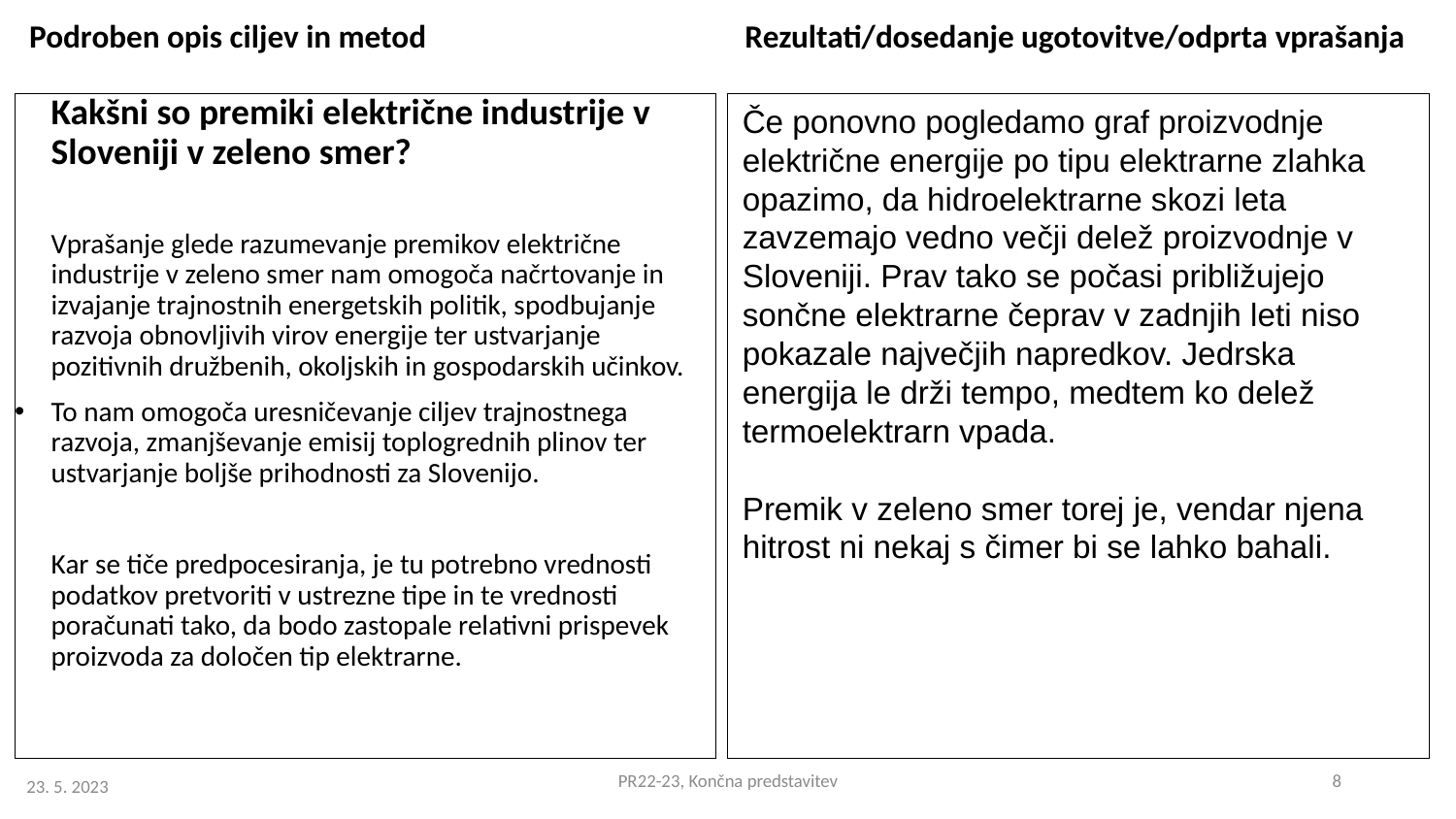

Podroben opis ciljev in metod
Rezultati/dosedanje ugotovitve/odprta vprašanja
# Kakšni so premiki električne industrije v Sloveniji v zeleno smer?

Vprašanje glede razumevanje premikov električne industrije v zeleno smer nam omogoča načrtovanje in izvajanje trajnostnih energetskih politik, spodbujanje razvoja obnovljivih virov energije ter ustvarjanje pozitivnih družbenih, okoljskih in gospodarskih učinkov.
To nam omogoča uresničevanje ciljev trajnostnega razvoja, zmanjševanje emisij toplogrednih plinov ter ustvarjanje boljše prihodnosti za Slovenijo.

Kar se tiče predpocesiranja, je tu potrebno vrednosti podatkov pretvoriti v ustrezne tipe in te vrednosti poračunati tako, da bodo zastopale relativni prispevek proizvoda za določen tip elektrarne.
Če ponovno pogledamo graf proizvodnje električne energije po tipu elektrarne zlahka opazimo, da hidroelektrarne skozi leta zavzemajo vedno večji delež proizvodnje v Sloveniji. Prav tako se počasi približujejo sončne elektrarne čeprav v zadnjih leti niso pokazale največjih napredkov. Jedrska energija le drži tempo, medtem ko delež termoelektrarn vpada.

Premik v zeleno smer torej je, vendar njena hitrost ni nekaj s čimer bi se lahko bahali.

PR22-23, Končna predstavitev
8
23. 5. 2023